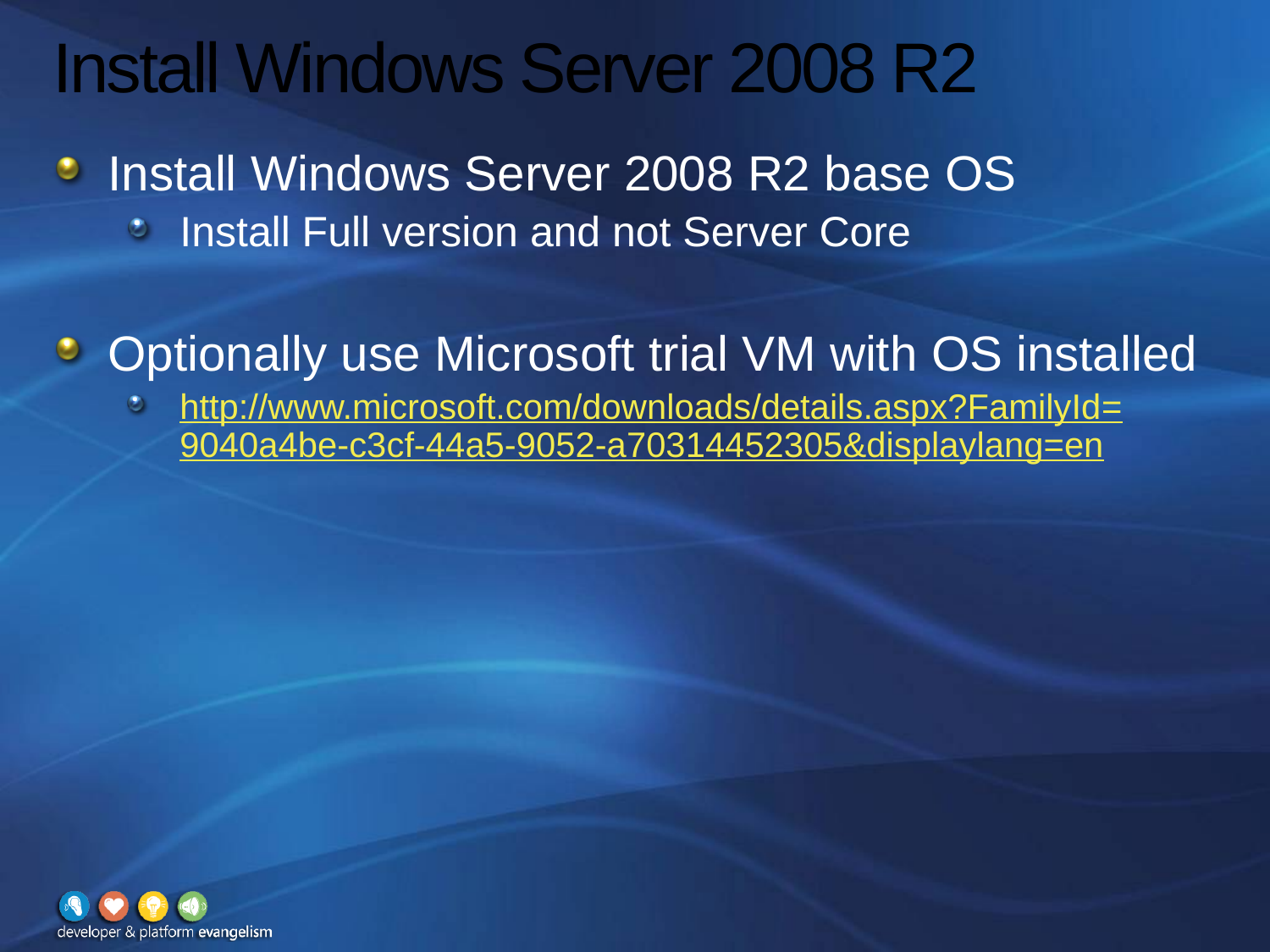

# Install Windows Server 2008 R2
Install Windows Server 2008 R2 base OS
Install Full version and not Server Core

Optionally use Microsoft trial VM with OS installed
http://www.microsoft.com/downloads/details.aspx?FamilyId=
9040a4be-c3cf-44a5-9052-a70314452305&displaylang=en